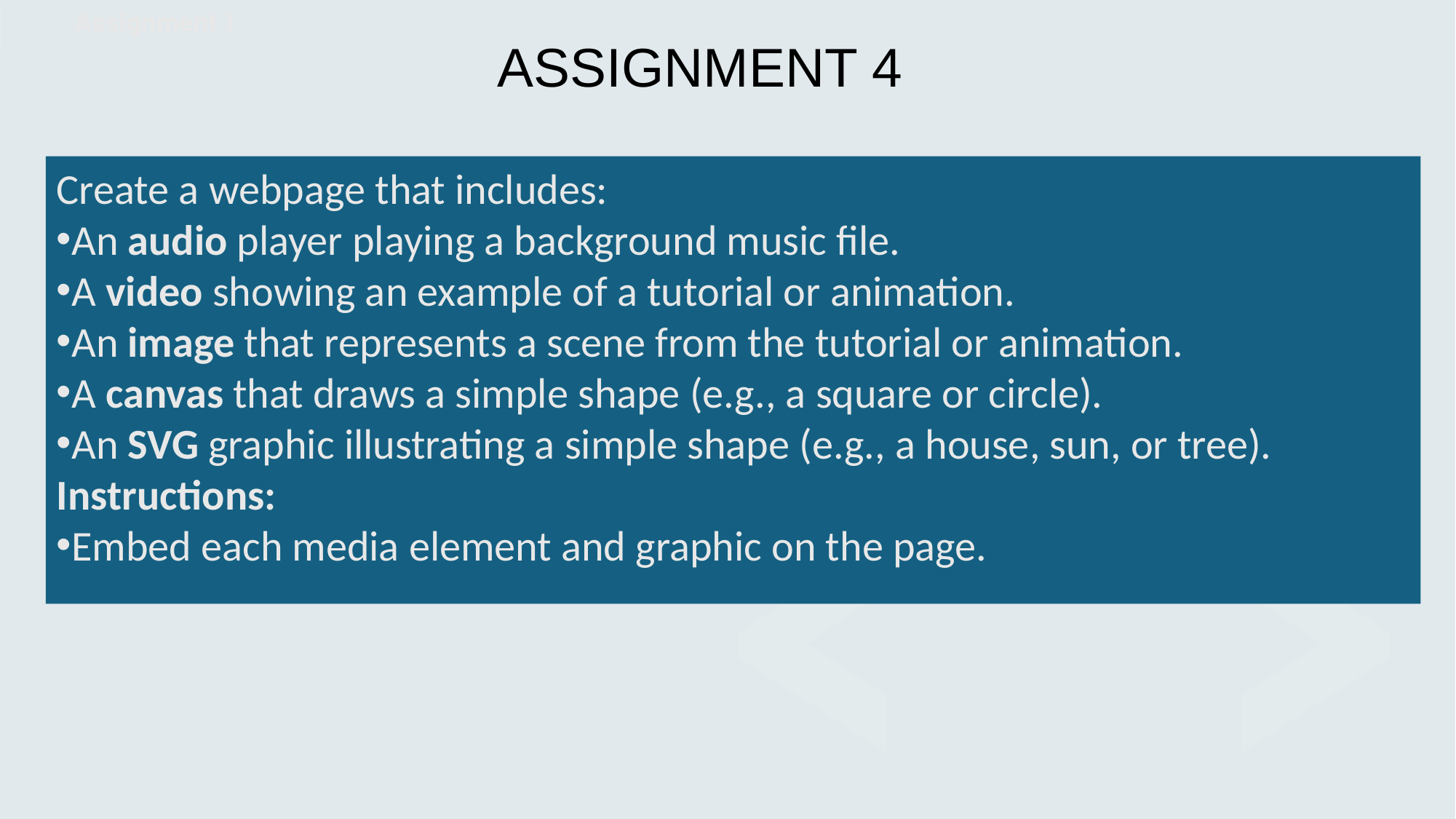

Assignment 1
ASSIGNMENT 4
Create a webpage that includes:
An audio player playing a background music file.
A video showing an example of a tutorial or animation.
An image that represents a scene from the tutorial or animation.
A canvas that draws a simple shape (e.g., a square or circle).
An SVG graphic illustrating a simple shape (e.g., a house, sun, or tree).
Instructions:
Embed each media element and graphic on the page.